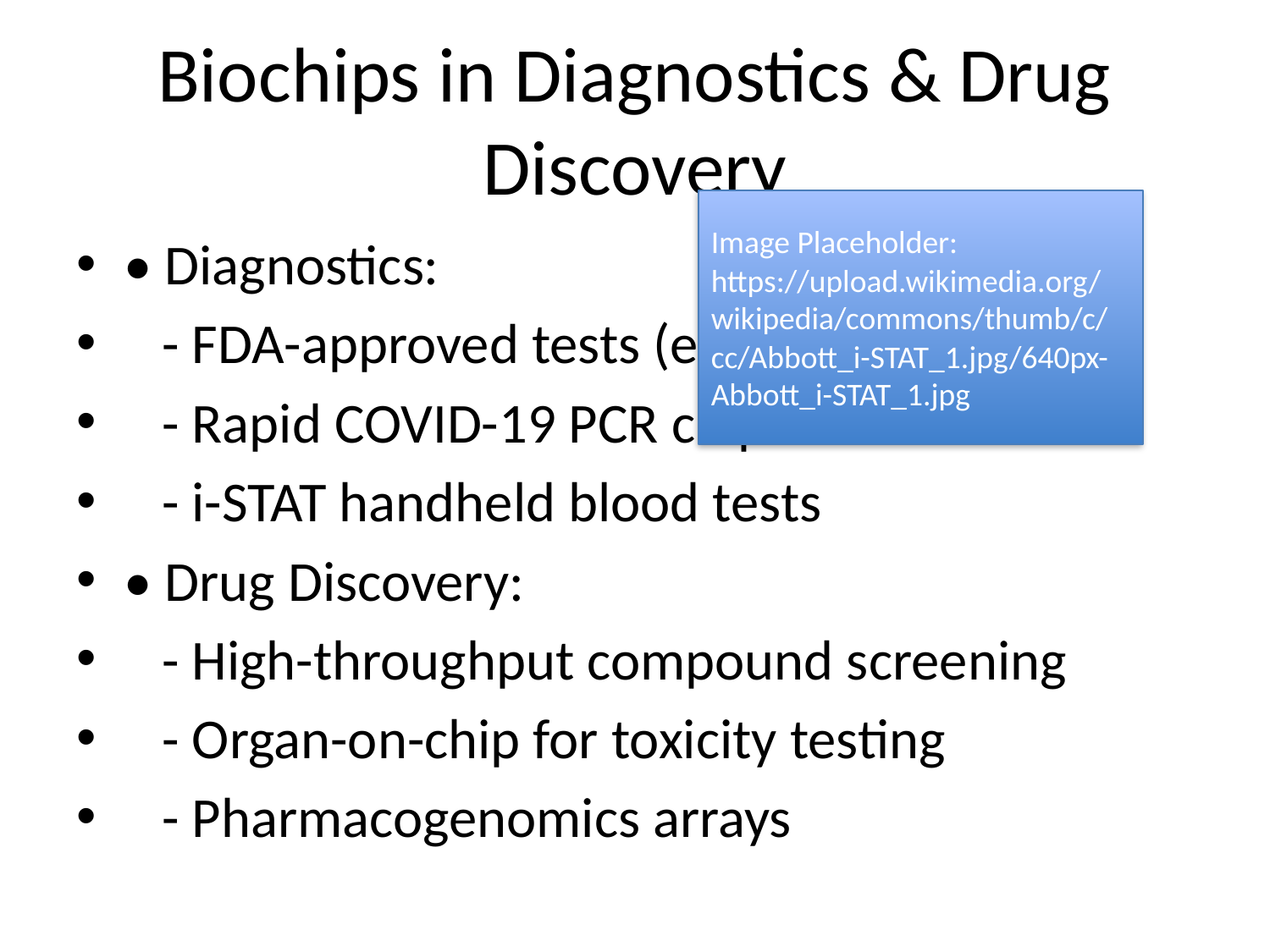

# Biochips in Diagnostics & Drug Discovery
Image Placeholder:
https://upload.wikimedia.org/wikipedia/commons/thumb/c/cc/Abbott_i-STAT_1.jpg/640px-Abbott_i-STAT_1.jpg
• Diagnostics:
   - FDA-approved tests (e.g., CytoScan Dx)
   - Rapid COVID-19 PCR chips
   - i-STAT handheld blood tests
• Drug Discovery:
   - High-throughput compound screening
   - Organ-on-chip for toxicity testing
   - Pharmacogenomics arrays